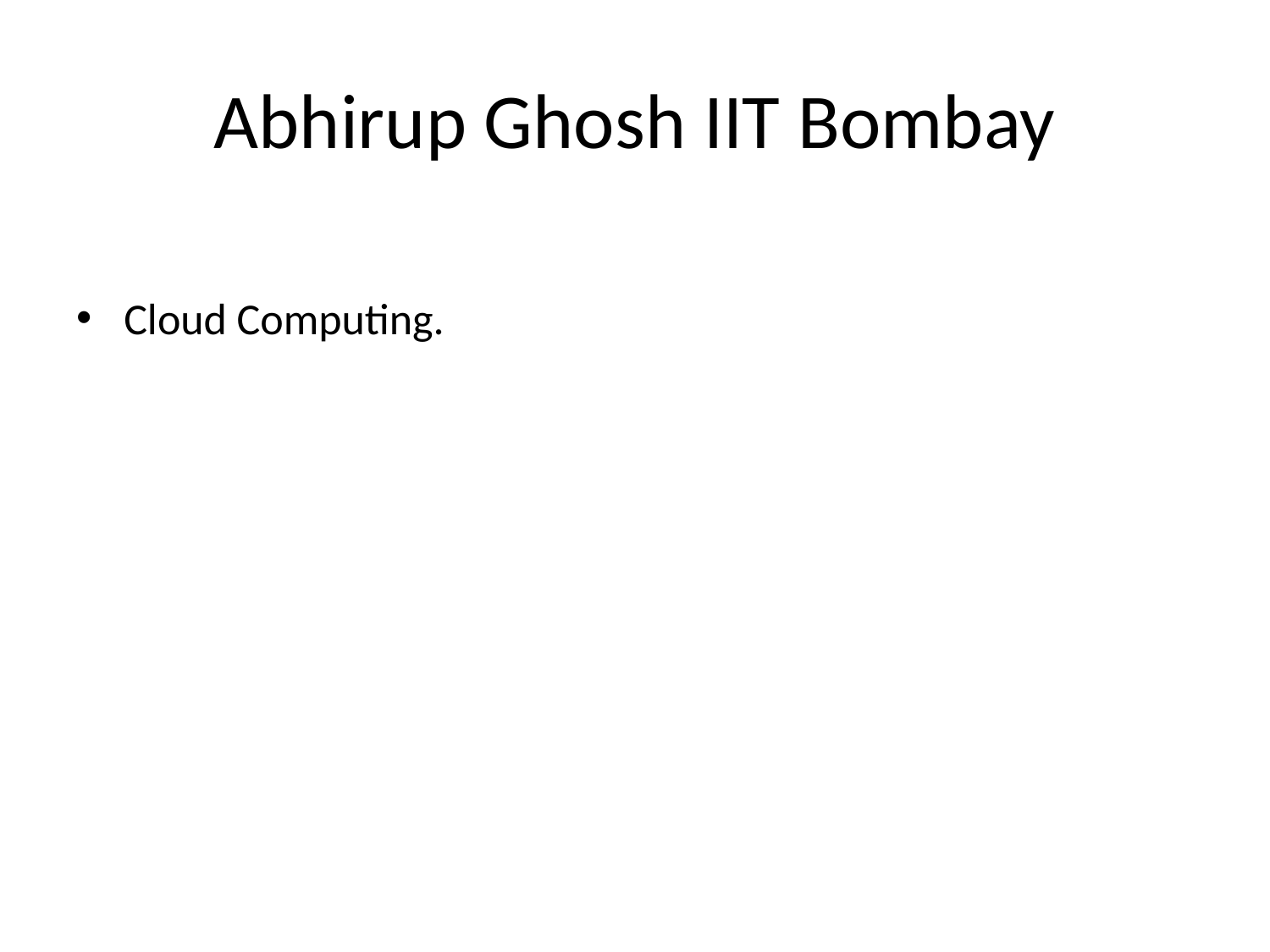

# Abhirup Ghosh IIT Bombay

Cloud Computing.